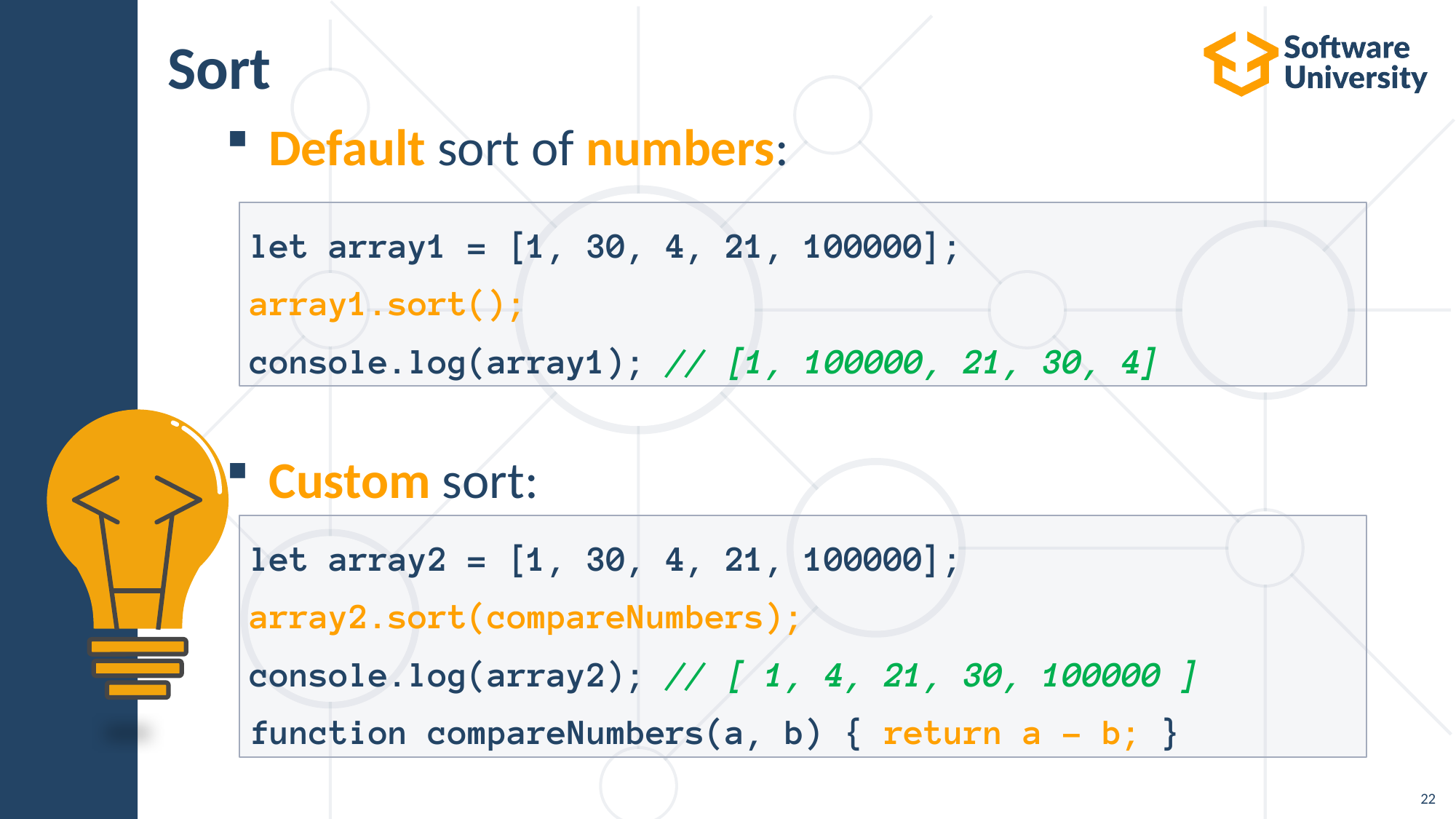

# Sort
Default sort of numbers:

Custom sort:
let array1 = [1, 30, 4, 21, 100000];
array1.sort();
console.log(array1); // [1, 100000, 21, 30, 4]
let array2 = [1, 30, 4, 21, 100000];
array2.sort(compareNumbers);
console.log(array2); // [ 1, 4, 21, 30, 100000 ]
function compareNumbers(a, b) { return a - b; }
22